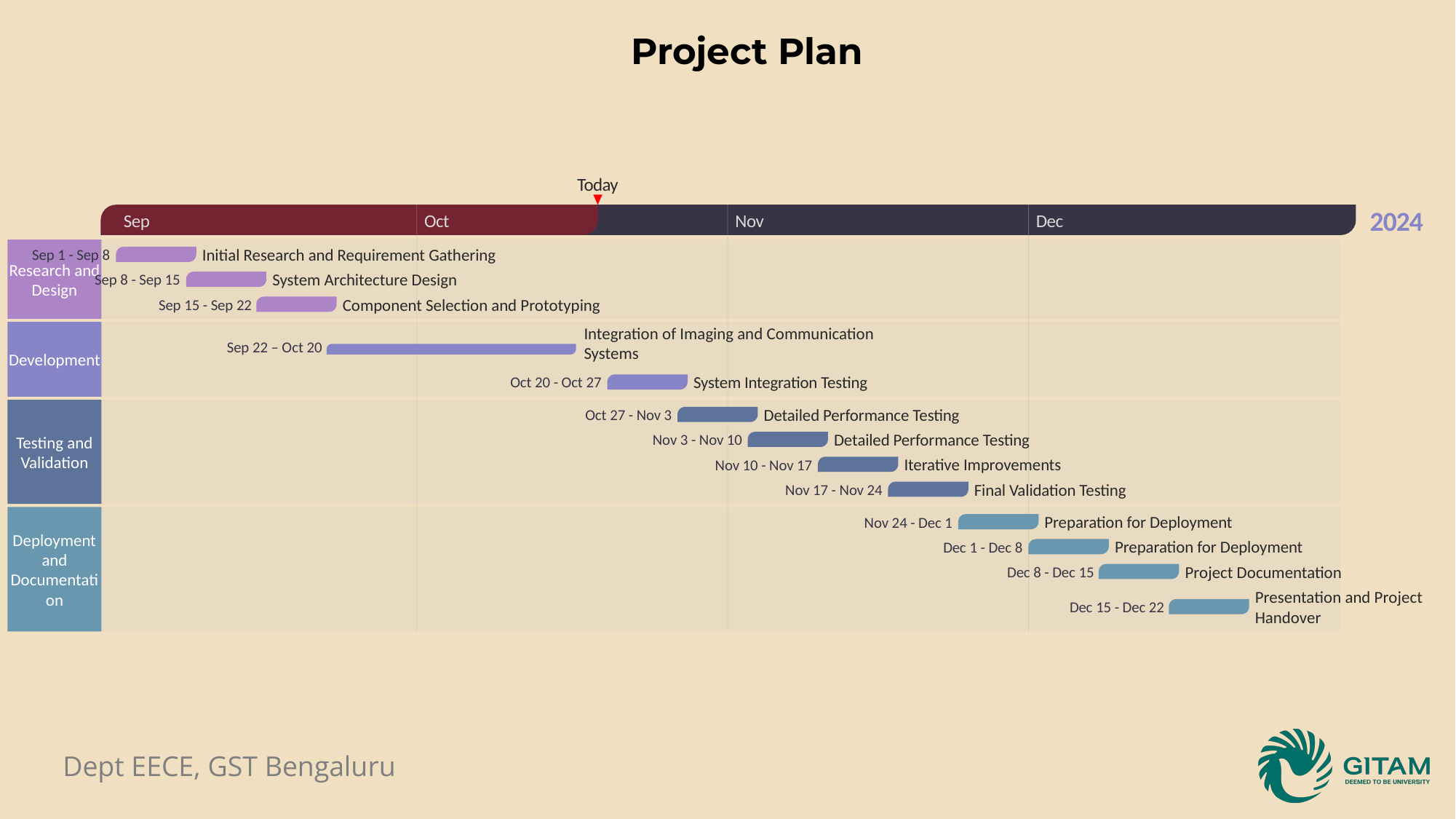

3
5 days
5 days
5 days
5 days
5 days
5 days
5 days
5 days
5 days
5 days
5 days
5 days
5 days

2024

Project Plan
Today

2024

Sep
Oct
Nov
Dec

Initial Research and Requirement Gathering
Sep 1 - Sep 8

Research and Design
System Architecture Design
Sep 8 - Sep 15

Component Selection and Prototyping
Sep 15 - Sep 22

Integration of Imaging and Communication Systems
Sep 22 – Oct 20

Development
System Integration Testing
Oct 20 - Oct 27

Detailed Performance Testing
Oct 27 - Nov 3

Detailed Performance Testing
Nov 3 - Nov 10
Testing and Validation

Iterative Improvements
Nov 10 - Nov 17

Final Validation Testing
Nov 17 - Nov 24

Preparation for Deployment
Nov 24 - Dec 1

Deployment and Documentation
Preparation for Deployment
Dec 1 - Dec 8

Project Documentation
Dec 8 - Dec 15

Presentation and Project Handover
Dec 15 - Dec 22